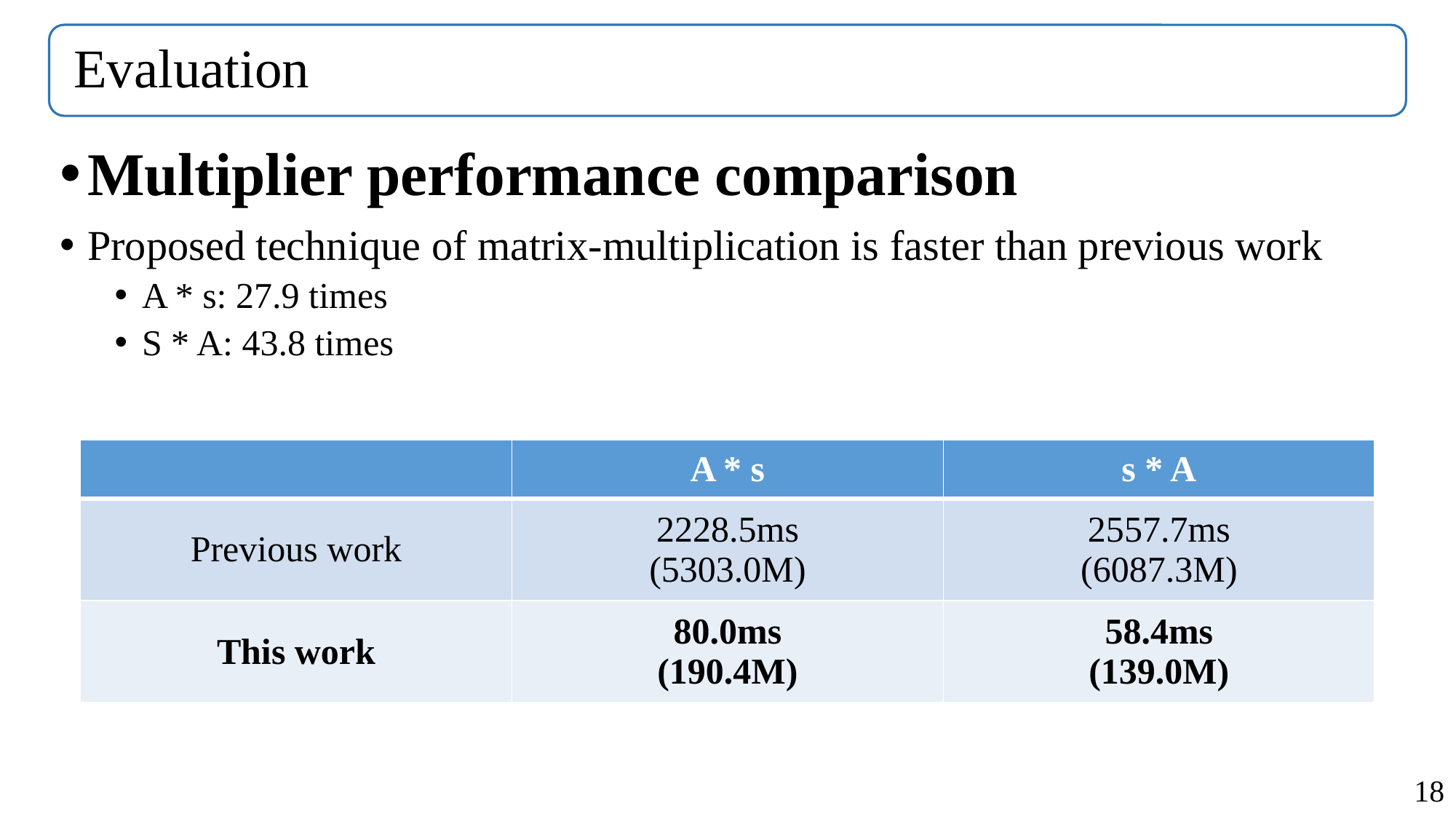

# Evaluation
Multiplier performance comparison
Proposed technique of matrix-multiplication is faster than previous work
A * s: 27.9 times
S * A: 43.8 times
|  | A \* s | s \* A |
| --- | --- | --- |
| Previous work | 2228.5ms (5303.0M) | 2557.7ms (6087.3M) |
| This work | 80.0ms (190.4M) | 58.4ms (139.0M) |